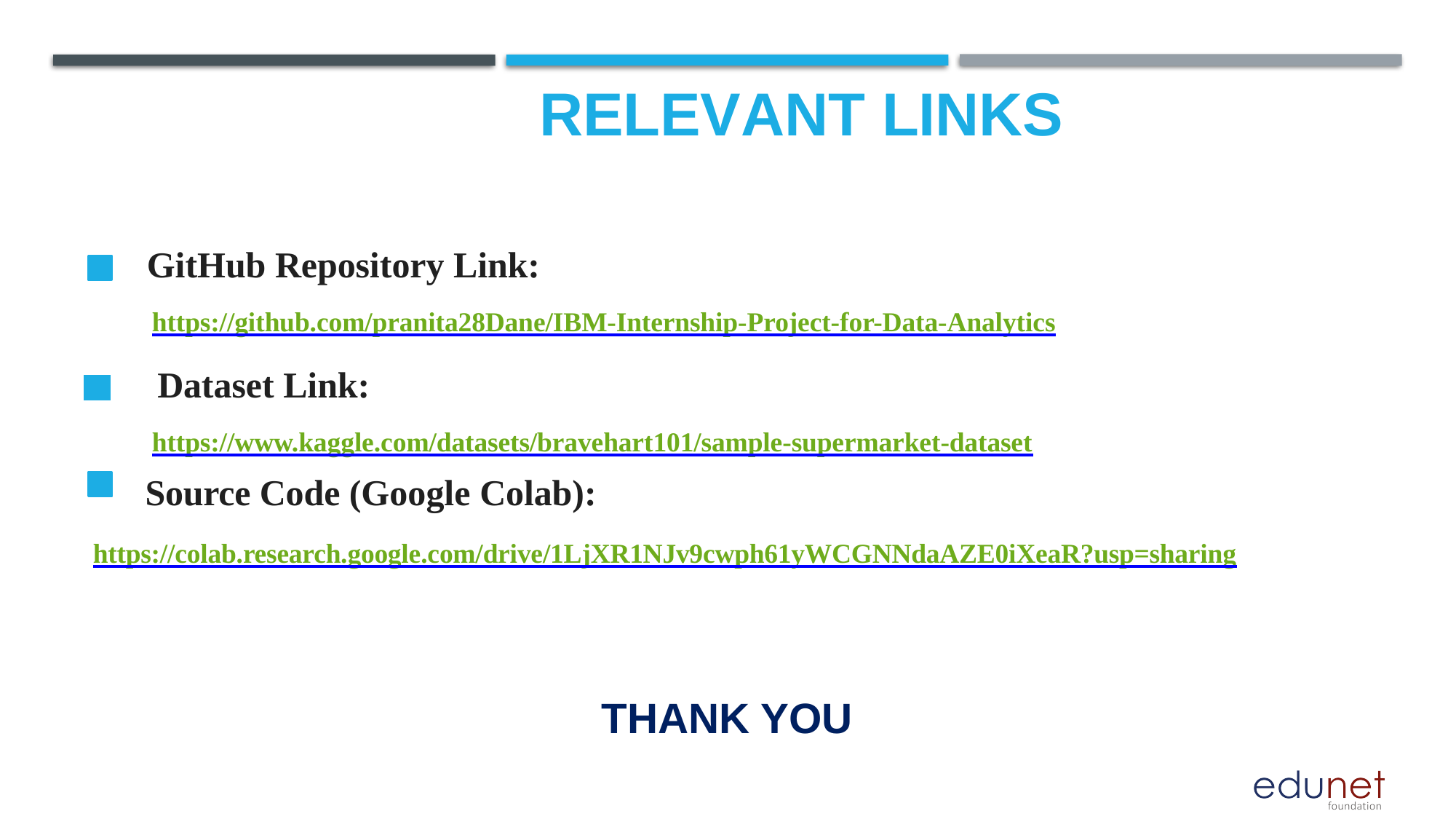

RELEVANT LINKS

     GitHub Repository Link:
https://github.com/pranita28Dane/IBM-Internship-Project-for-Data-Analytics
      Dataset Link:
https://www.kaggle.com/datasets/bravehart101/sample-supermarket-dataset
     Source Code (Google Colab):                         https://colab.research.google.com/drive/1LjXR1NJv9cwph61yWCGNNdaAZE0iXeaR?usp=sharing

# THANK YOU